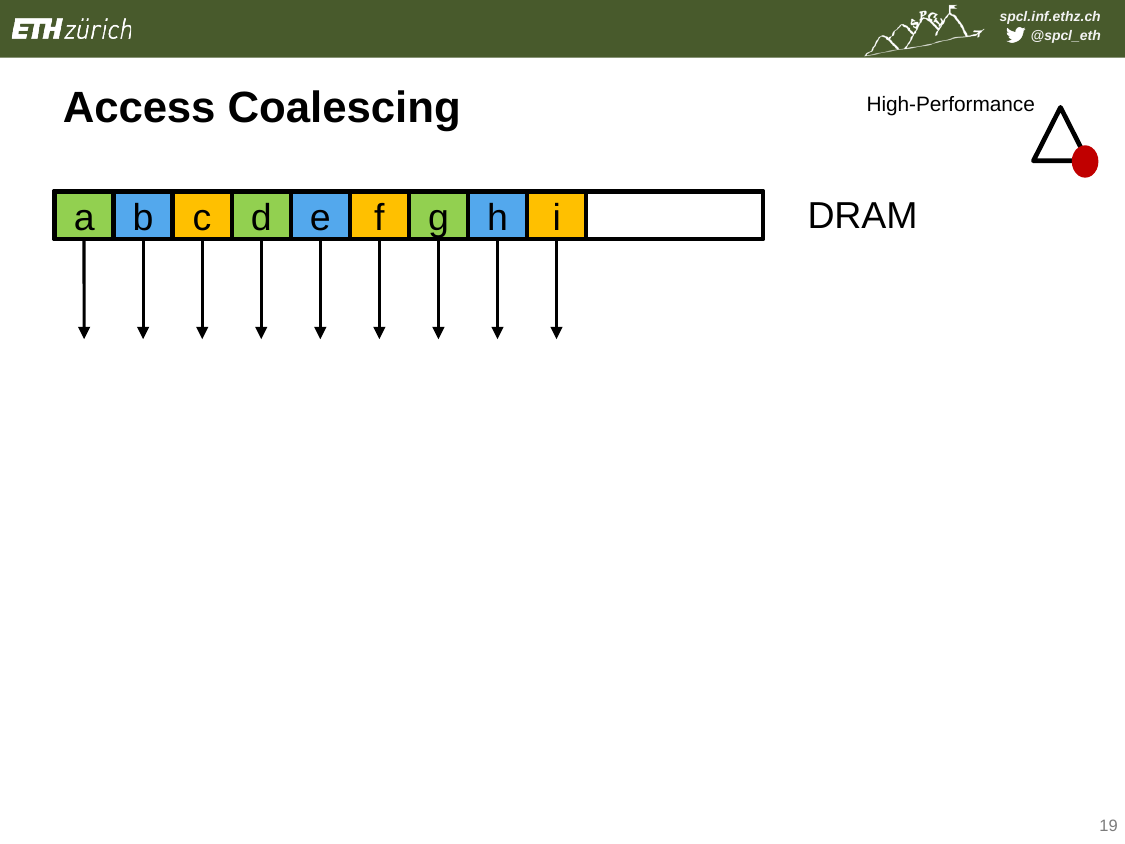

# Access Coalescing
High-Performance

DRAM

a

a
b
b
c
c
d
d
e
e
f
f
g
g
h
h
i
i
19